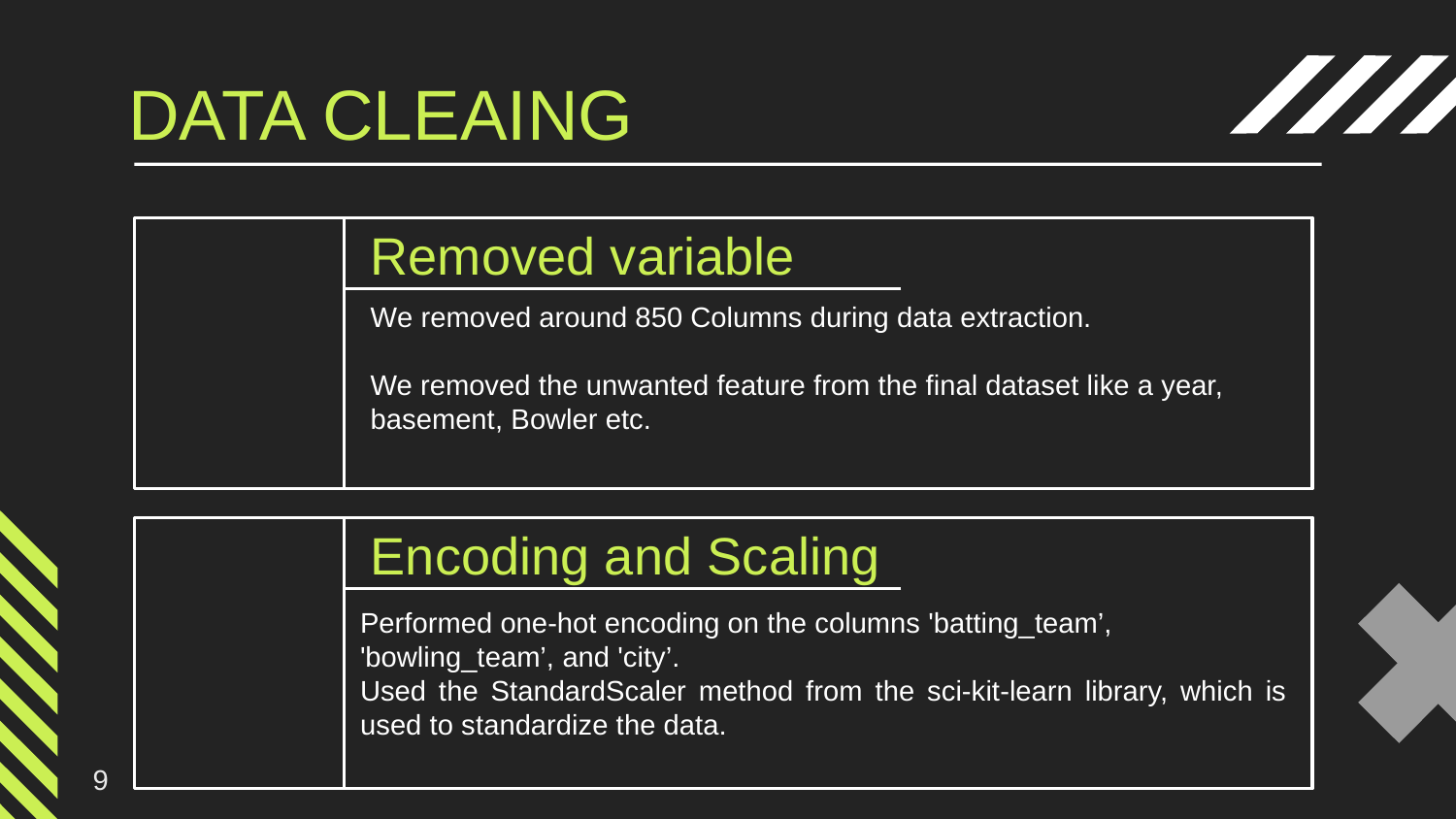

# DATA CLEAING
Removed variable

02
We removed around 850 Columns during data extraction.

We removed the unwanted feature from the final dataset like a year, basement, Bowler etc.

03
Encoding and Scaling

02
04
Performed one-hot encoding on the columns 'batting_team’, 'bowling_team’, and 'city’.
Used the StandardScaler method from the sci-kit-learn library, which is used to standardize the data.

9